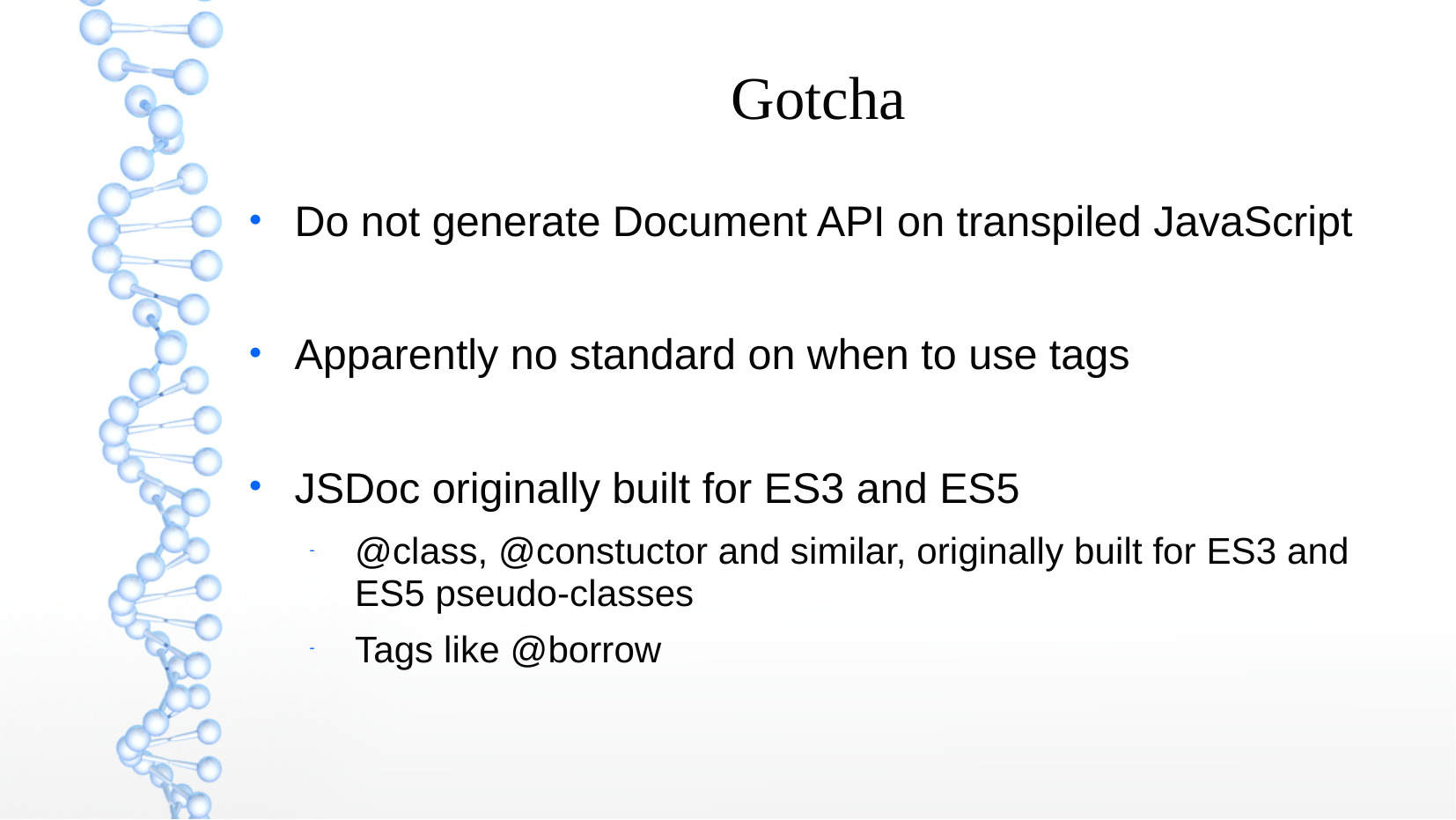

Gotcha
Do not generate Document API on transpiled JavaScript

Apparently no standard on when to use tags

JSDoc originally built for ES3 and ES5
@class, @constuctor and similar, originally built for ES3 and ES5 pseudo-classes
Tags like @borrow